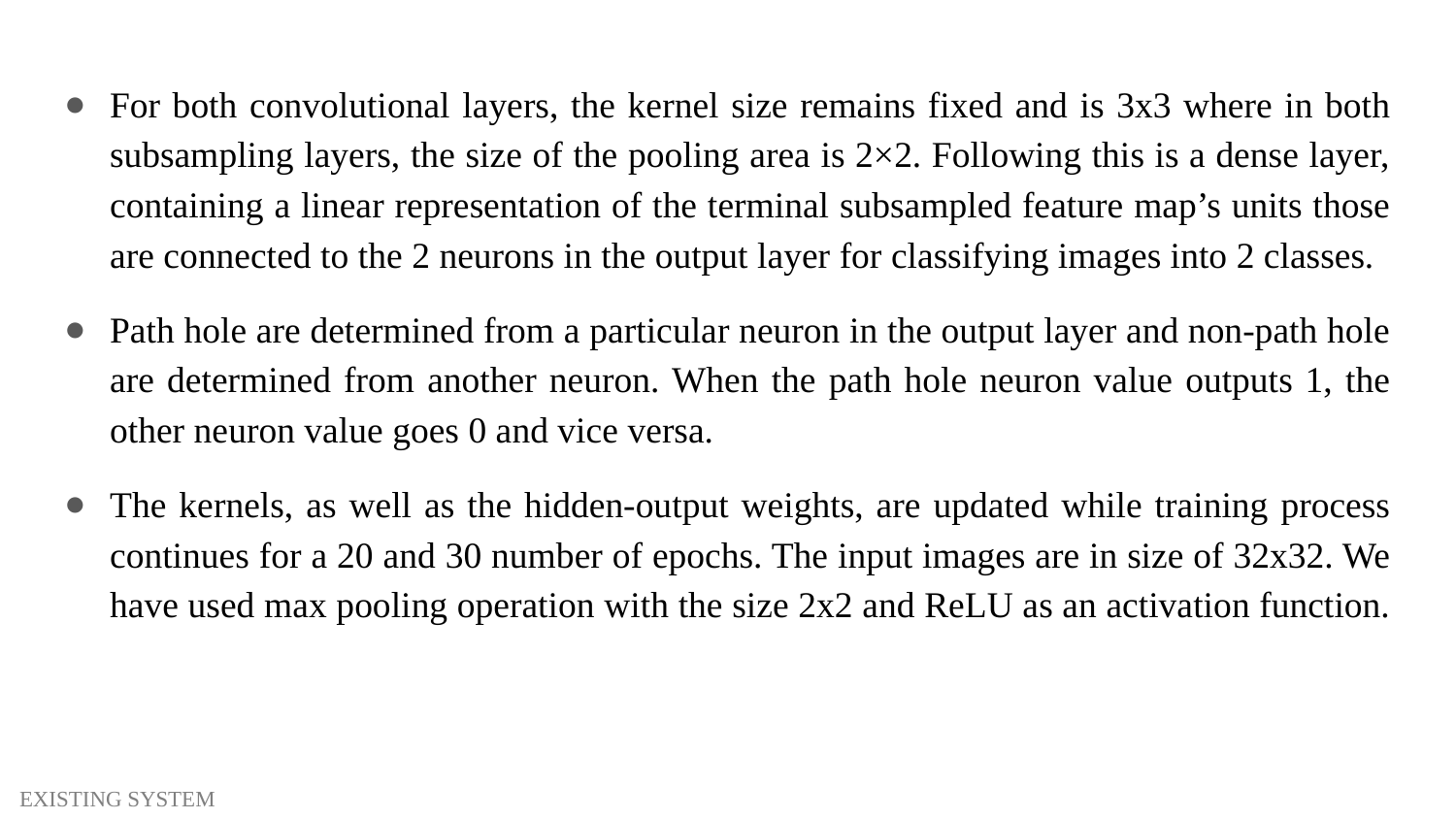

For both convolutional layers, the kernel size remains fixed and is 3x3 where in both subsampling layers, the size of the pooling area is 2×2. Following this is a dense layer, containing a linear representation of the terminal subsampled feature map’s units those are connected to the 2 neurons in the output layer for classifying images into 2 classes.
Path hole are determined from a particular neuron in the output layer and non-path hole are determined from another neuron. When the path hole neuron value outputs 1, the other neuron value goes 0 and vice versa.
The kernels, as well as the hidden-output weights, are updated while training process continues for a 20 and 30 number of epochs. The input images are in size of 32x32. We have used max pooling operation with the size 2x2 and ReLU as an activation function.
EXISTING SYSTEM